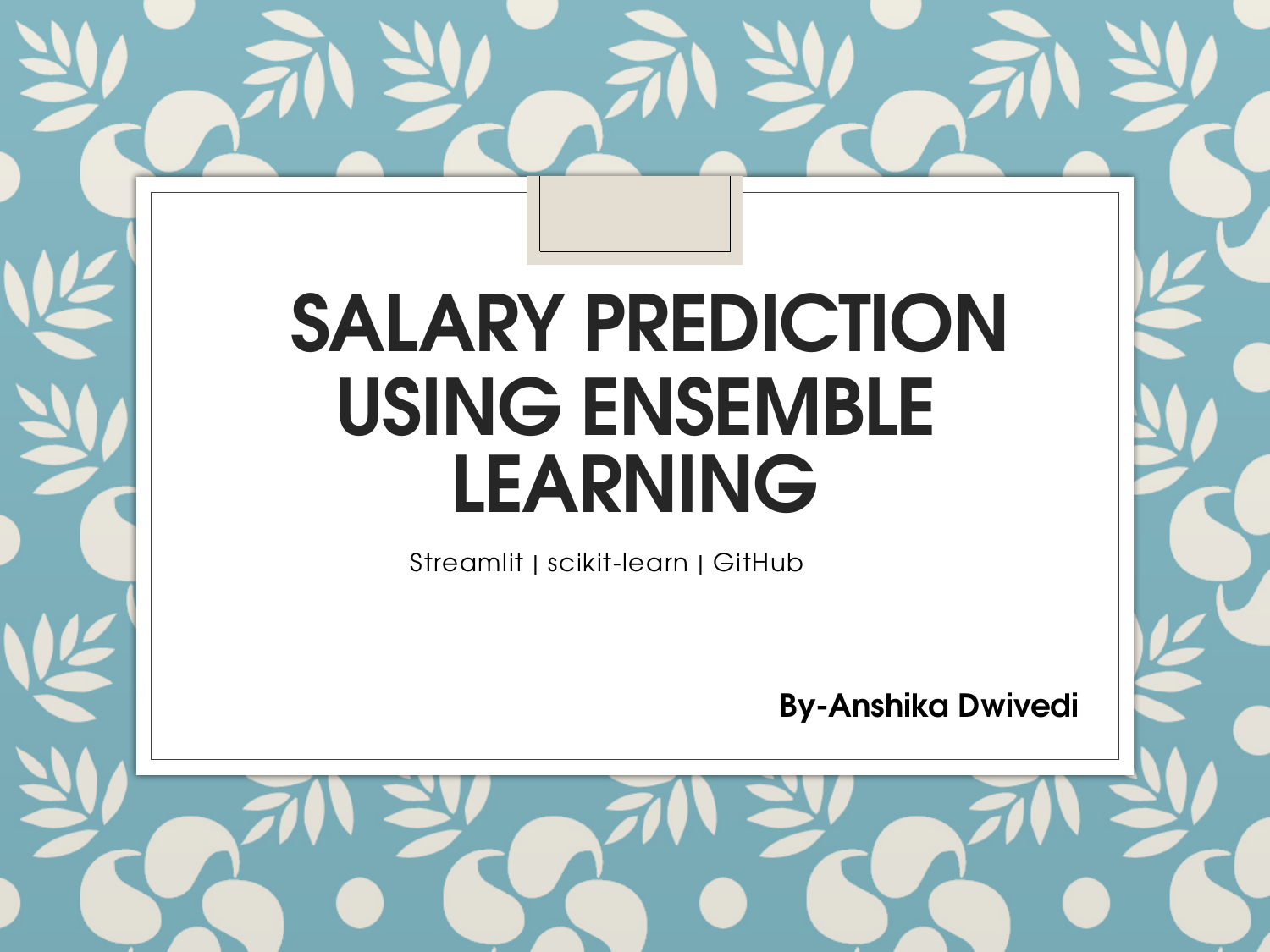

# Salary Prediction Using Ensemble Learning
Streamlit | scikit-learn | GitHub
By-Anshika Dwivedi